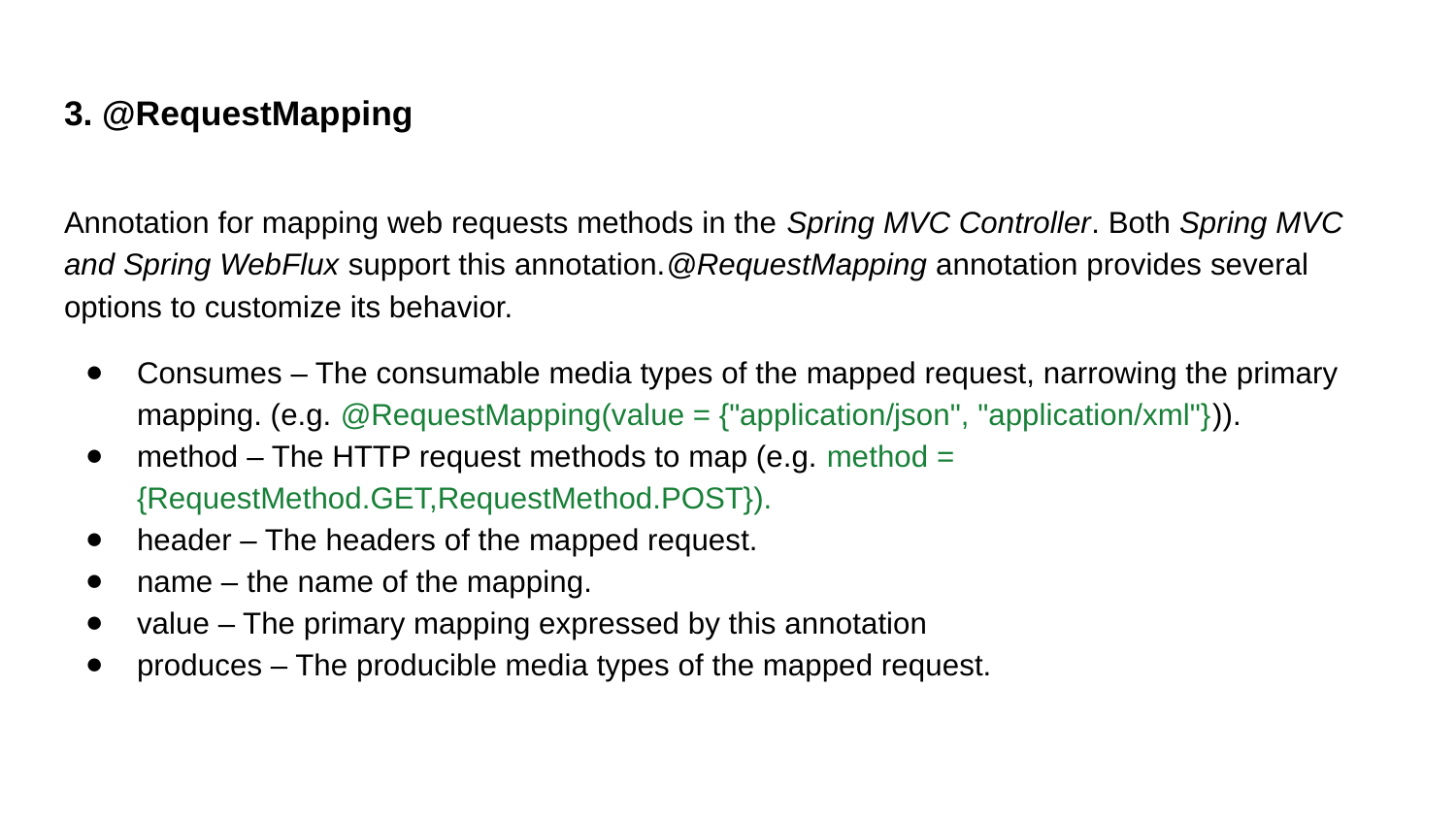

# 3. @RequestMapping

Annotation for mapping web requests methods in the Spring MVC Controller. Both Spring MVC and Spring WebFlux support this annotation.@RequestMapping annotation provides several options to customize its behavior.
Consumes – The consumable media types of the mapped request, narrowing the primary mapping. (e.g. @RequestMapping(value = {"application/json", "application/xml"})).
method – The HTTP request methods to map (e.g. method = {RequestMethod.GET,RequestMethod.POST}).
header – The headers of the mapped request.
name – the name of the mapping.
value – The primary mapping expressed by this annotation
produces – The producible media types of the mapped request.